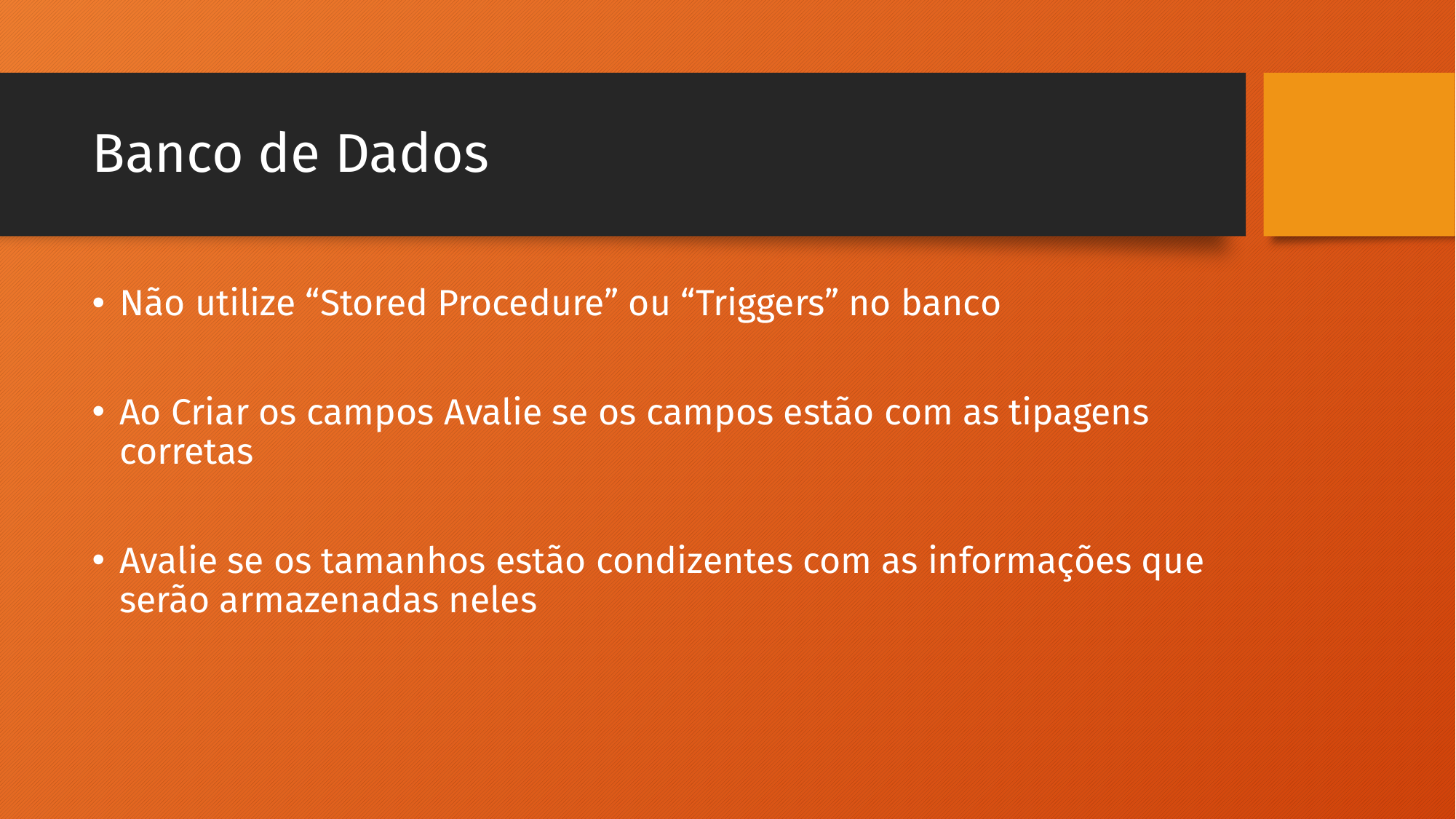

# Banco de Dados
Não utilize “Stored Procedure” ou “Triggers” no banco

Ao Criar os campos Avalie se os campos estão com as tipagens corretas

Avalie se os tamanhos estão condizentes com as informações que serão armazenadas neles